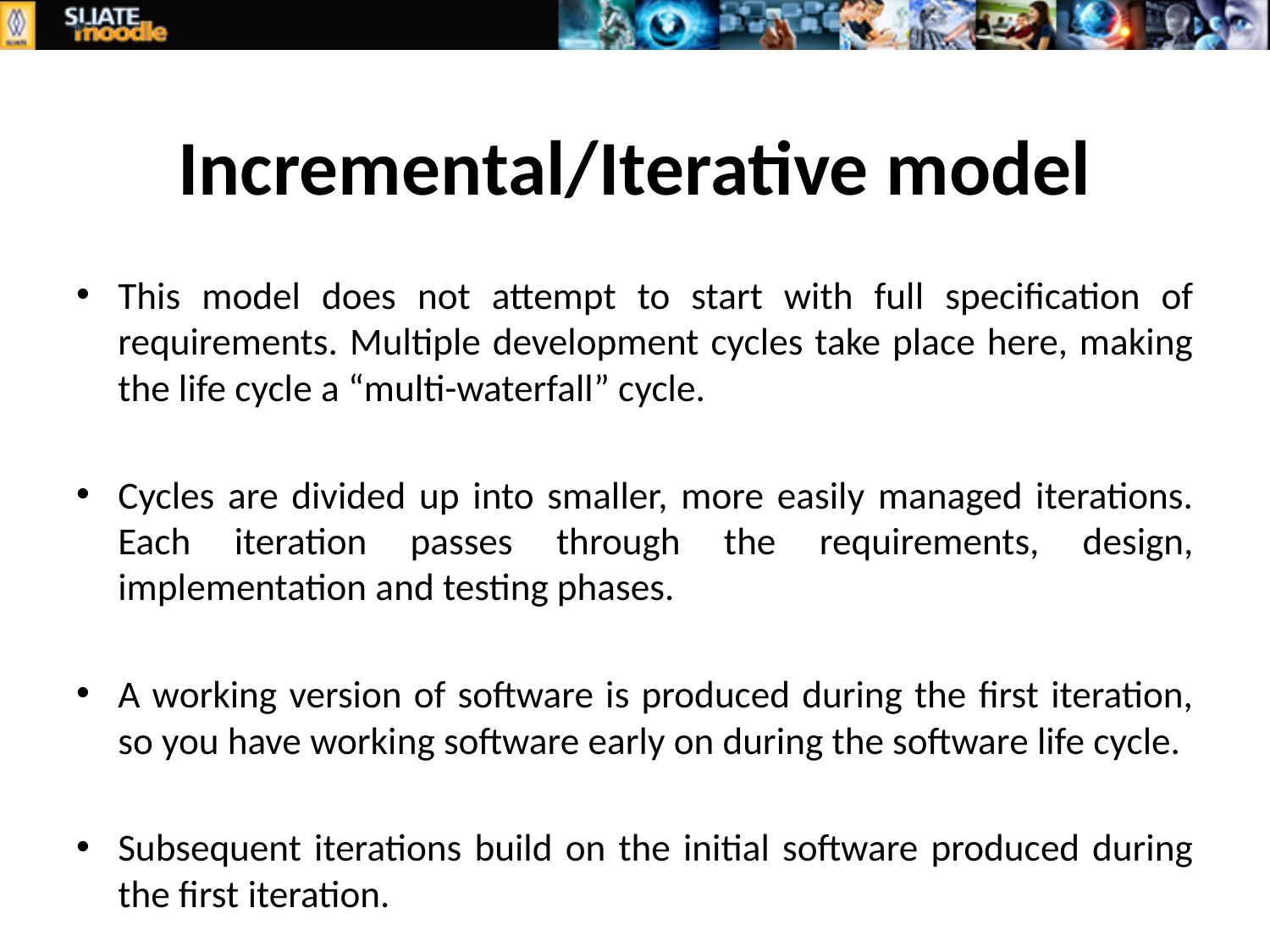

# Incremental/Iterative model
This model does not attempt to start with full specification of requirements. Multiple development cycles take place here, making the life cycle a “multi-waterfall” cycle.

Cycles are divided up into smaller, more easily managed iterations. Each iteration passes through the requirements, design, implementation and testing phases.

A working version of software is produced during the first iteration, so you have working software early on during the software life cycle.

Subsequent iterations build on the initial software produced during the first iteration.